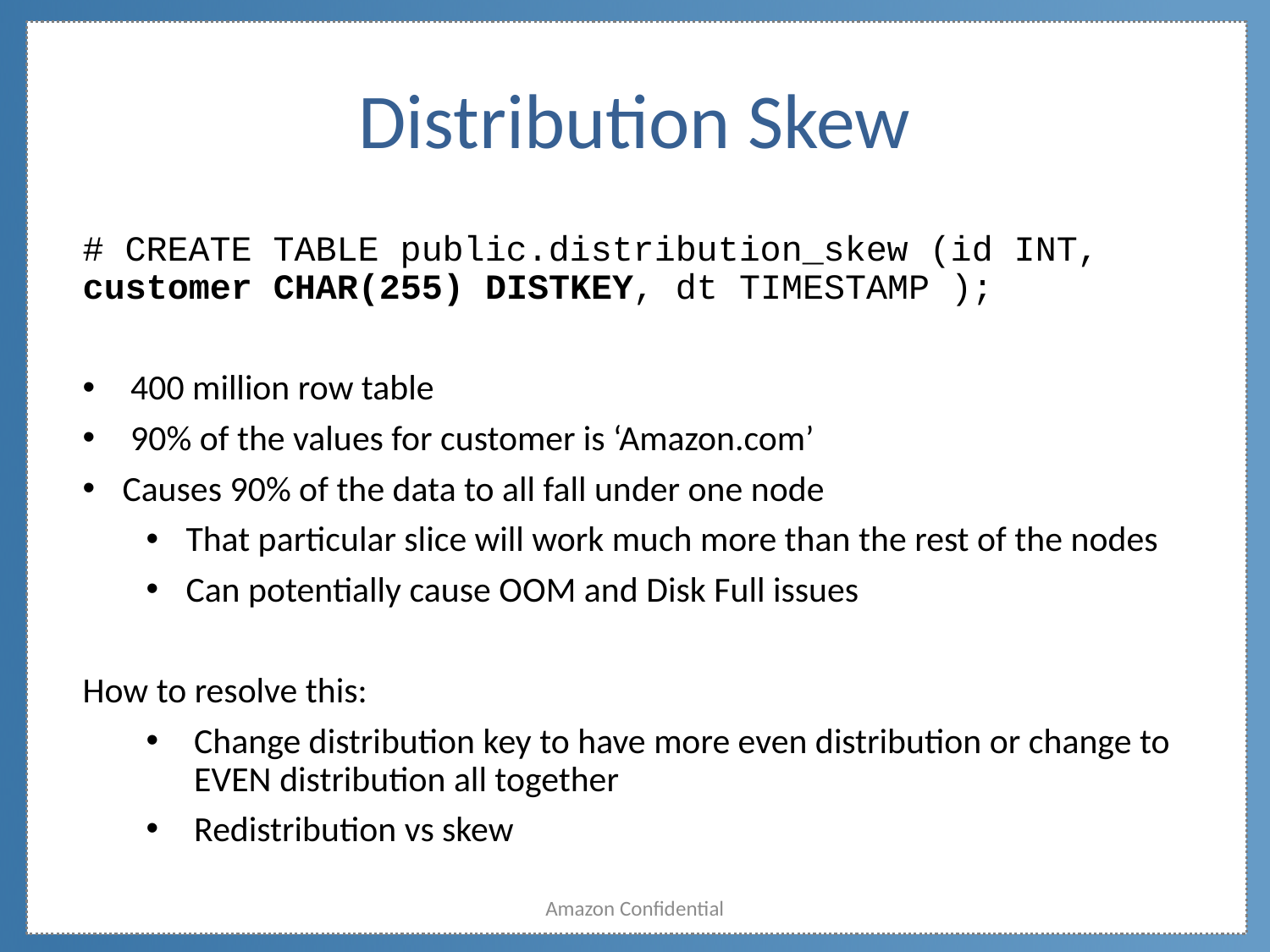

# Distribution Skew
# CREATE TABLE public.distribution_skew (id INT, customer CHAR(255) DISTKEY, dt TIMESTAMP );

400 million row table
90% of the values for customer is ‘Amazon.com’
Causes 90% of the data to all fall under one node
That particular slice will work much more than the rest of the nodes
Can potentially cause OOM and Disk Full issues

How to resolve this:
Change distribution key to have more even distribution or change to EVEN distribution all together
Redistribution vs skew

Amazon Confidential